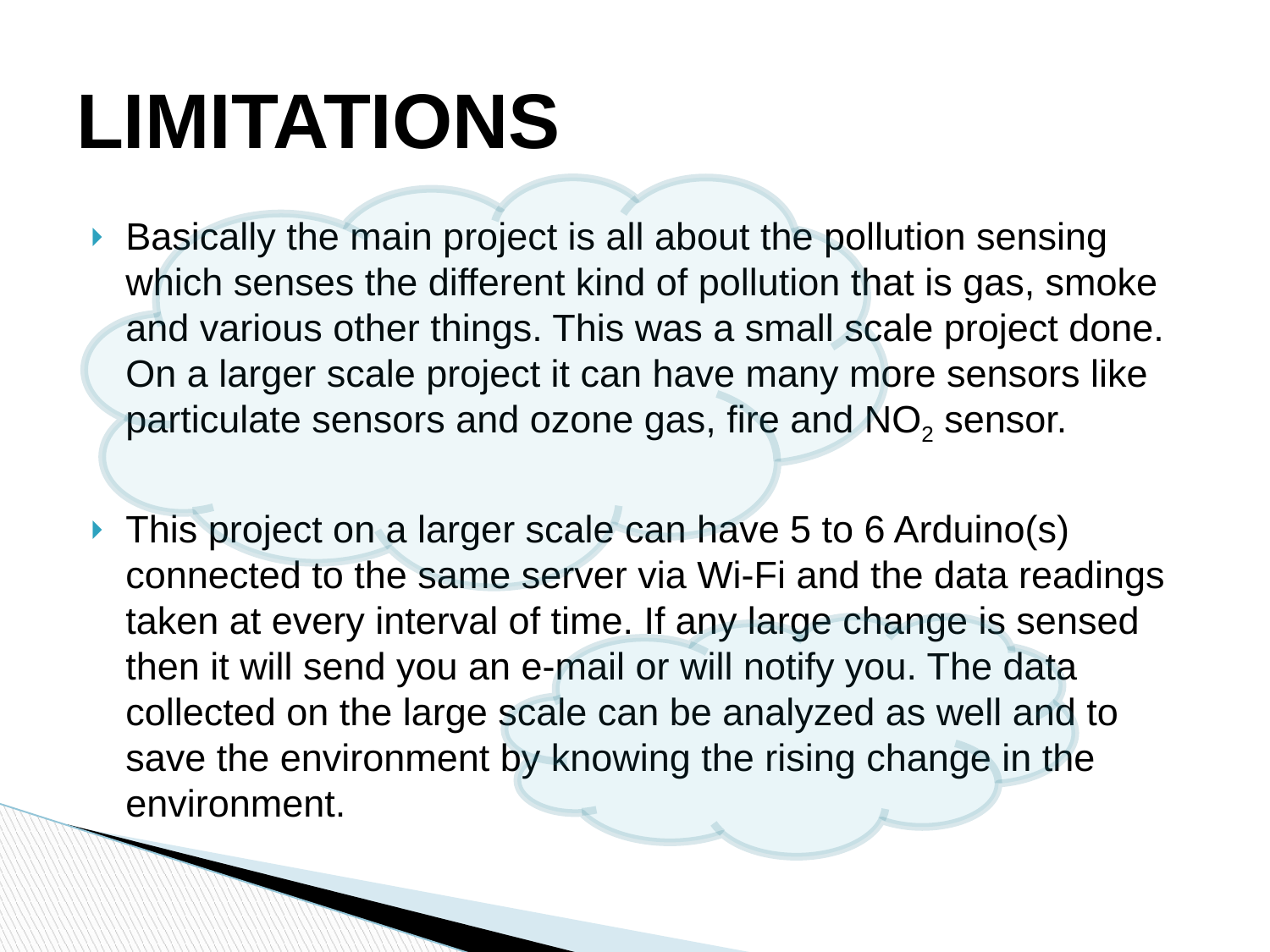

# LIMITATIONS

Basically the main project is all about the pollution sensing which senses the different kind of pollution that is gas, smoke and various other things. This was a small scale project done. On a larger scale project it can have many more sensors like particulate sensors and ozone gas, fire and NO2 sensor.

This project on a larger scale can have 5 to 6 Arduino(s) connected to the same server via Wi-Fi and the data readings taken at every interval of time. If any large change is sensed then it will send you an e-mail or will notify you. The data collected on the large scale can be analyzed as well and to save the environment by knowing the rising change in the environment.